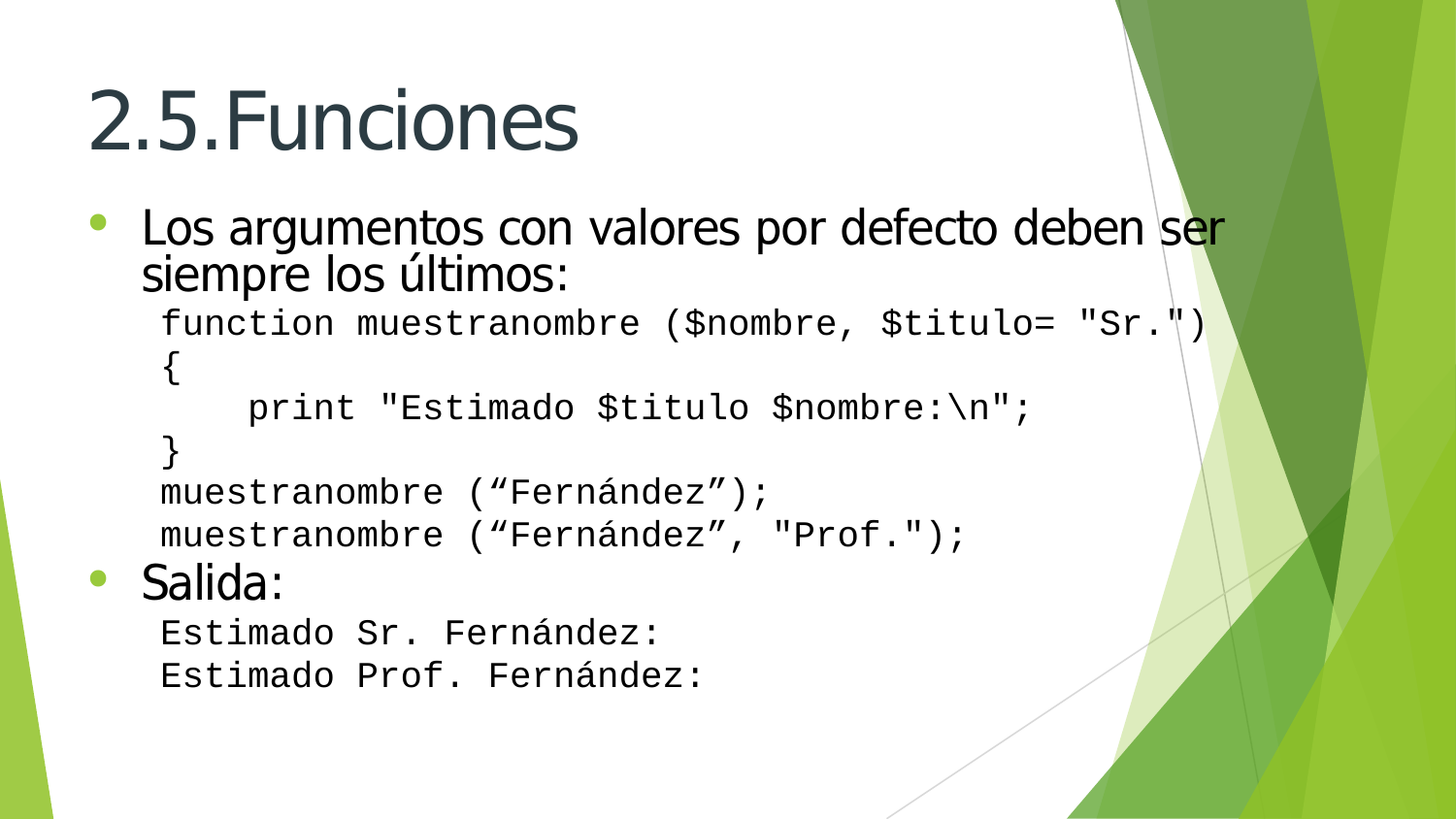

# 2.5.Funciones
Los argumentos con valores por defecto deben ser siempre los últimos:
function muestranombre ($nombre, $titulo= "Sr.")
{
    print "Estimado $titulo $nombre:\n";
}
muestranombre (“Fernández”);
muestranombre (“Fernández”, "Prof.");
Salida:
Estimado Sr. Fernández:
Estimado Prof. Fernández: